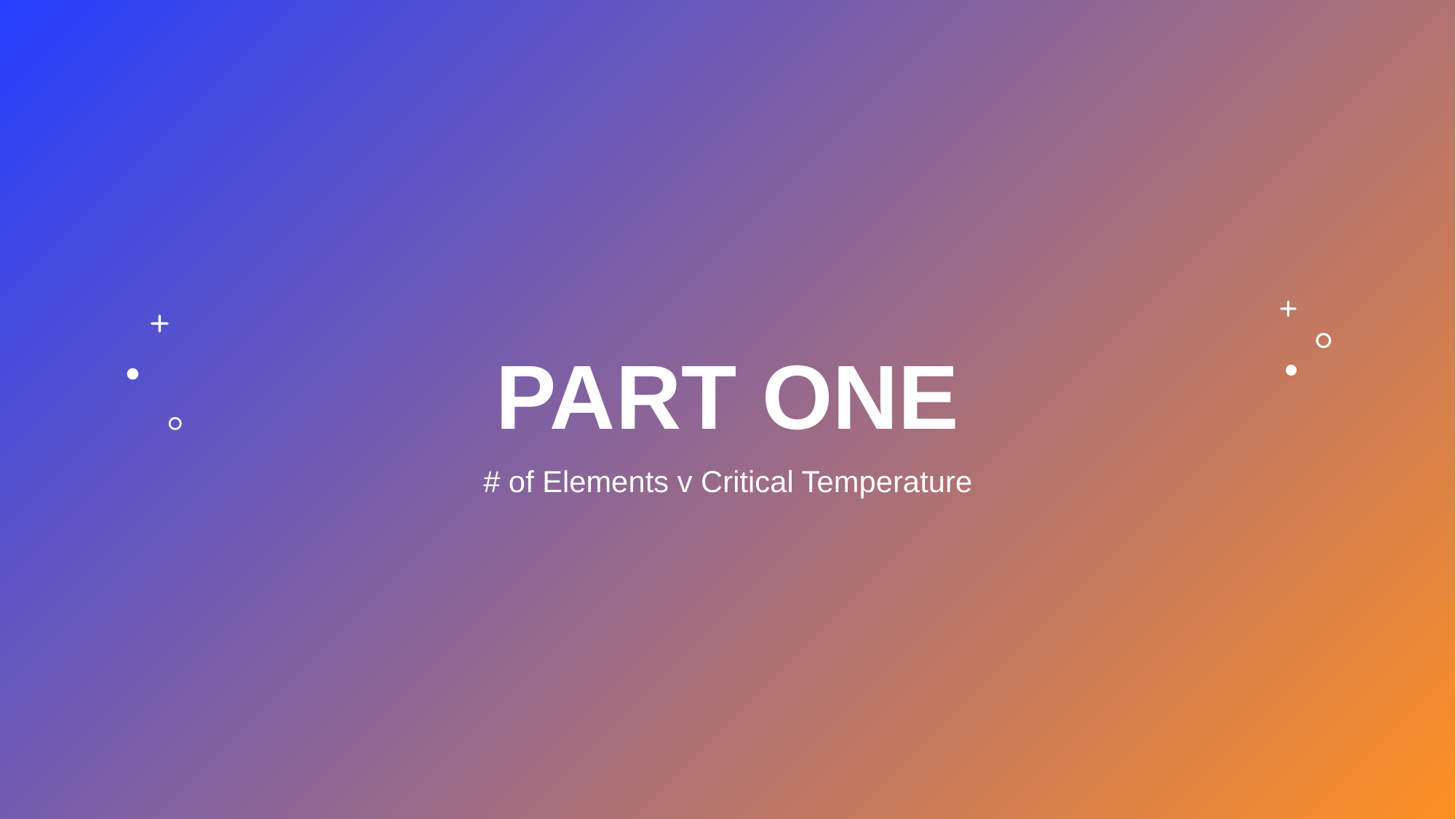

# Part one
# of Elements v Critical Temperature